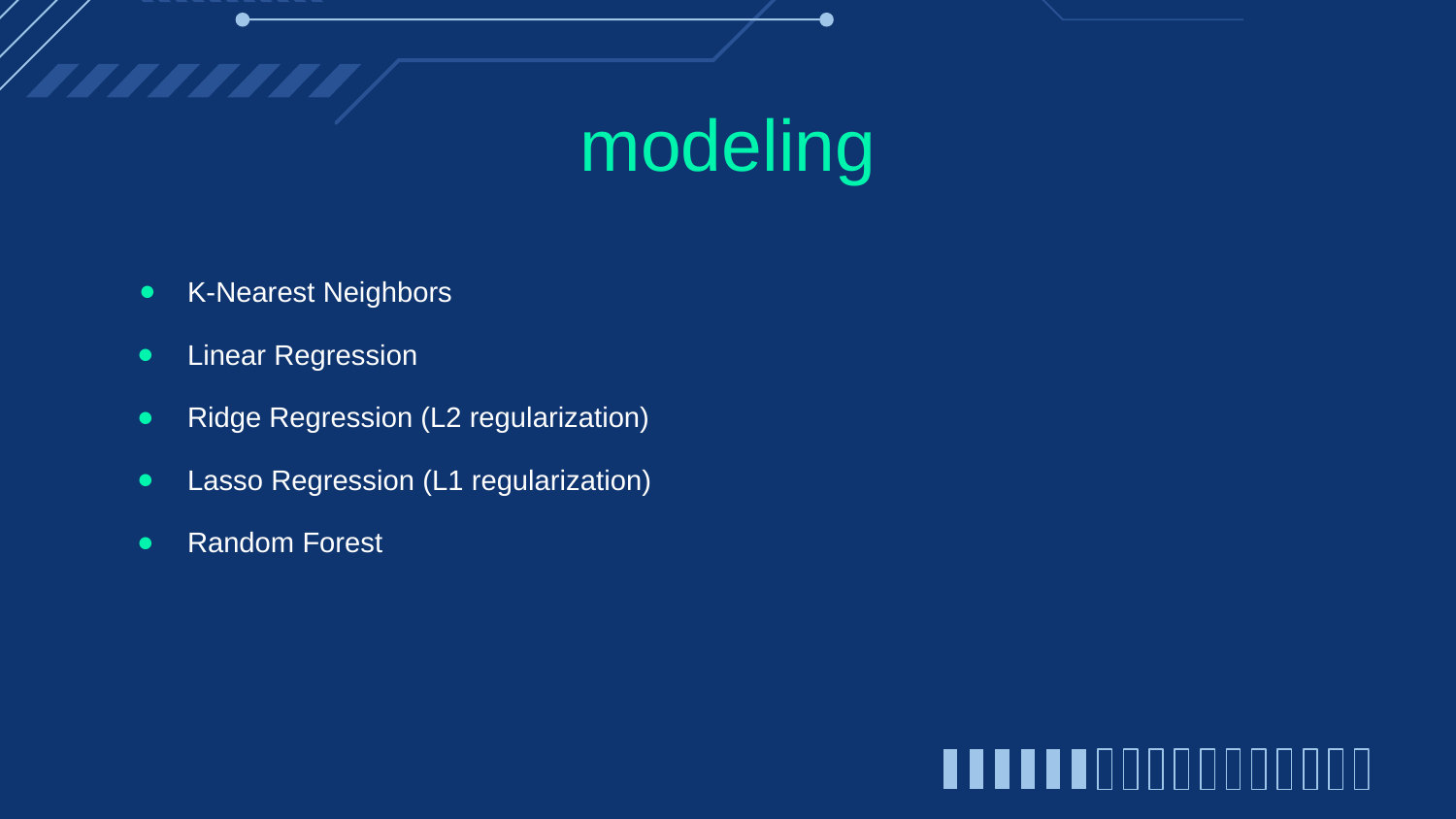

# modeling
K-Nearest Neighbors
Linear Regression
Ridge Regression (L2 regularization)
Lasso Regression (L1 regularization)
Random Forest